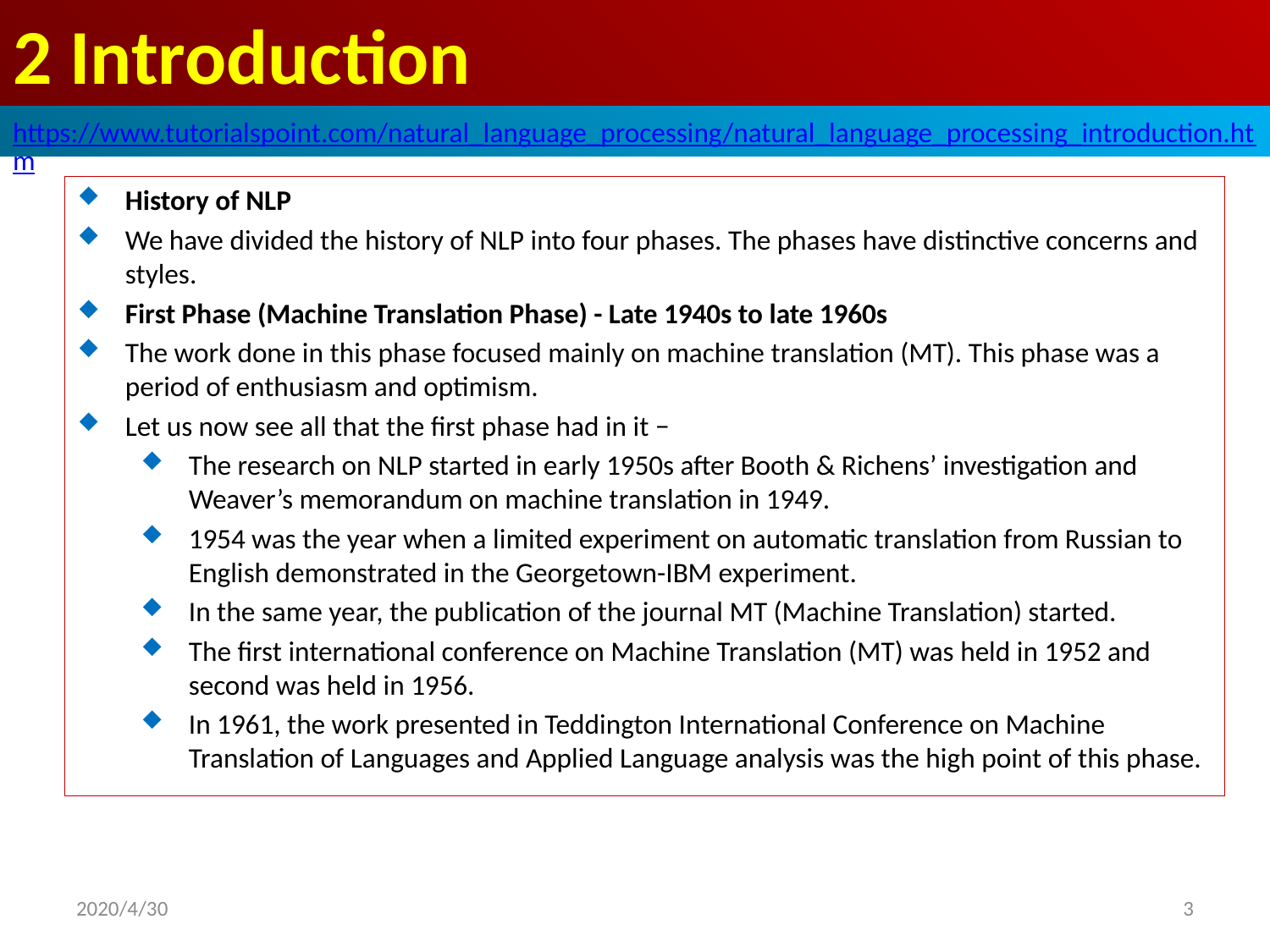

# 2 Introduction
https://www.tutorialspoint.com/natural_language_processing/natural_language_processing_introduction.htm
History of NLP
We have divided the history of NLP into four phases. The phases have distinctive concerns and styles.
First Phase (Machine Translation Phase) - Late 1940s to late 1960s
The work done in this phase focused mainly on machine translation (MT). This phase was a period of enthusiasm and optimism.
Let us now see all that the first phase had in it −
The research on NLP started in early 1950s after Booth & Richens’ investigation and Weaver’s memorandum on machine translation in 1949.
1954 was the year when a limited experiment on automatic translation from Russian to English demonstrated in the Georgetown-IBM experiment.
In the same year, the publication of the journal MT (Machine Translation) started.
The first international conference on Machine Translation (MT) was held in 1952 and second was held in 1956.
In 1961, the work presented in Teddington International Conference on Machine Translation of Languages and Applied Language analysis was the high point of this phase.
2020/4/30
3